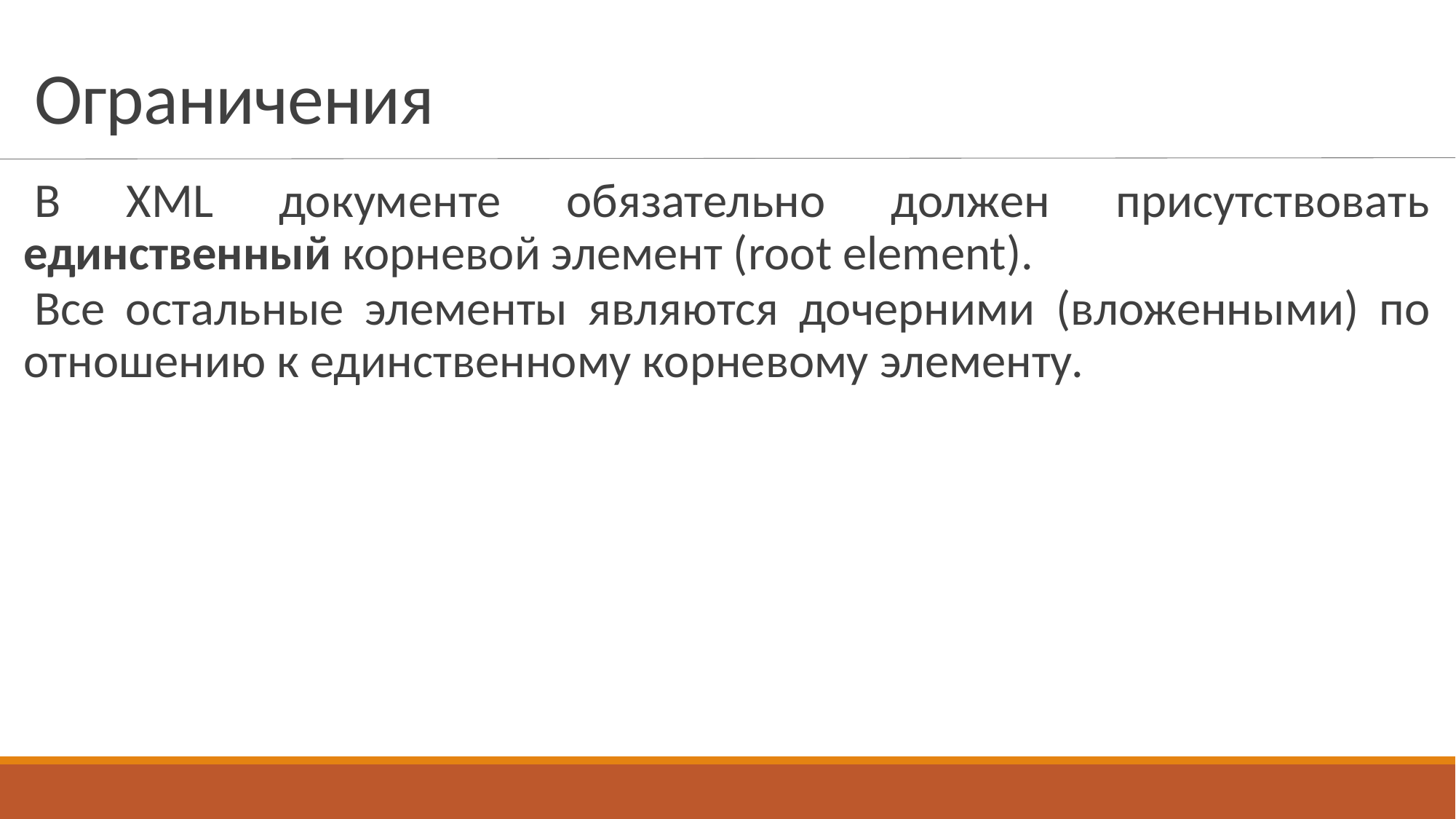

# Ограничения
В XML документе обязательно должен присутствовать единственный корневой элемент (root element).
Все остальные элементы являются дочерними (вложенными) по отношению к единственному корневому элементу.